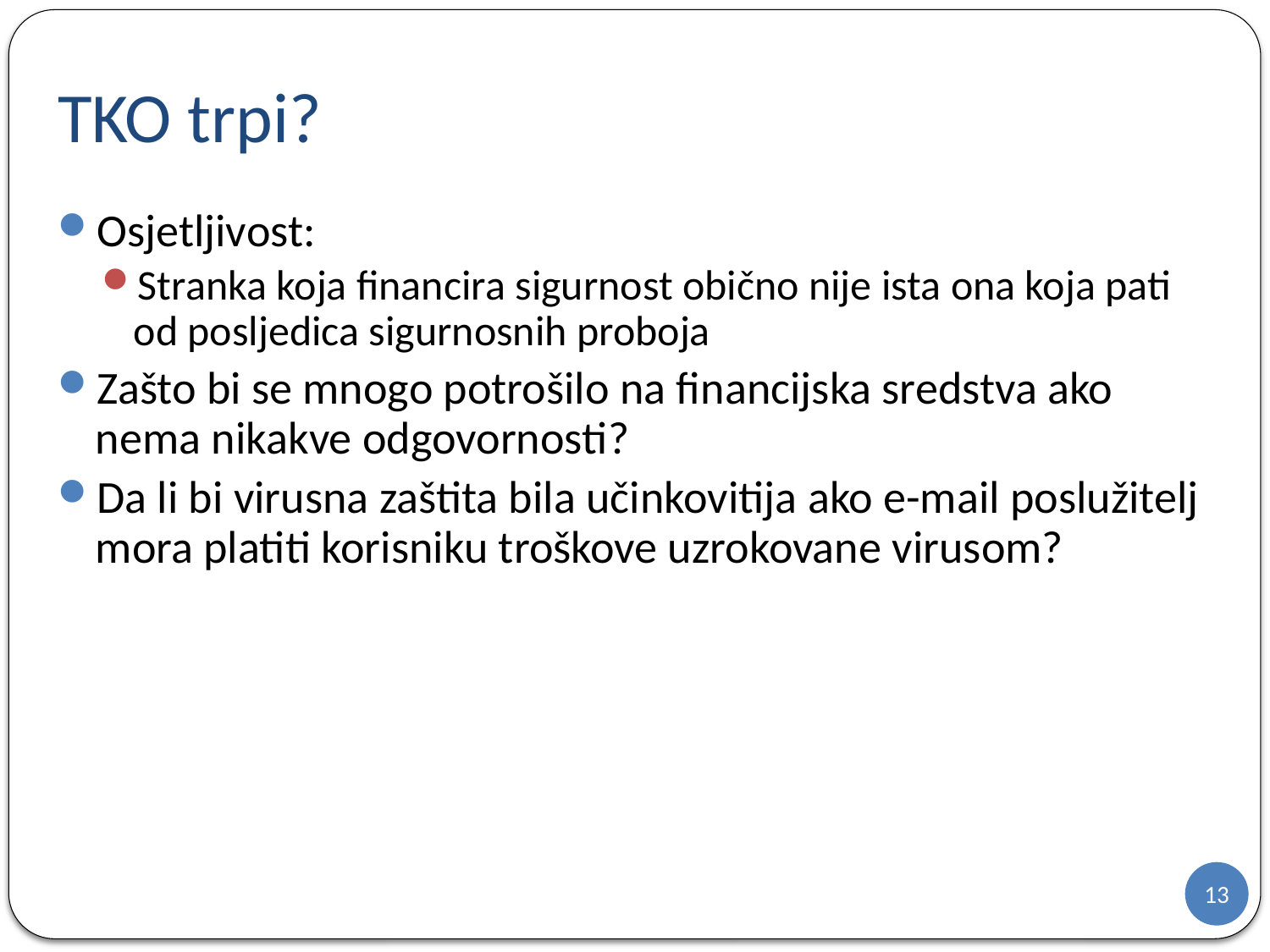

# TKO trpi?
Osjetljivost:
Stranka koja financira sigurnost obično nije ista ona koja pati od posljedica sigurnosnih proboja
Zašto bi se mnogo potrošilo na financijska sredstva ako nema nikakve odgovornosti?
Da li bi virusna zaštita bila učinkovitija ako e-mail poslužitelj  mora platiti korisniku troškove uzrokovane virusom?
13